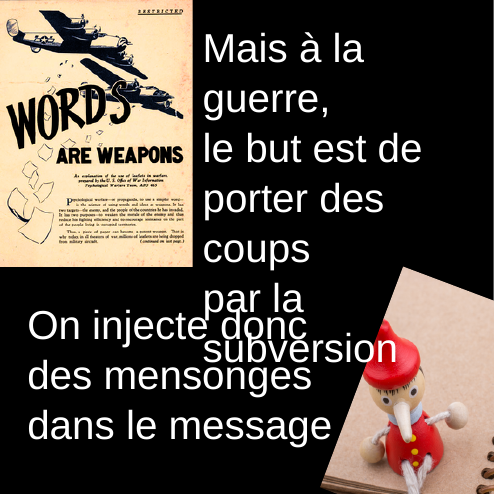

Mais à la guerre,
le but est de
porter des coups
par la subversion
On injecte donc des mensonges
dans le message